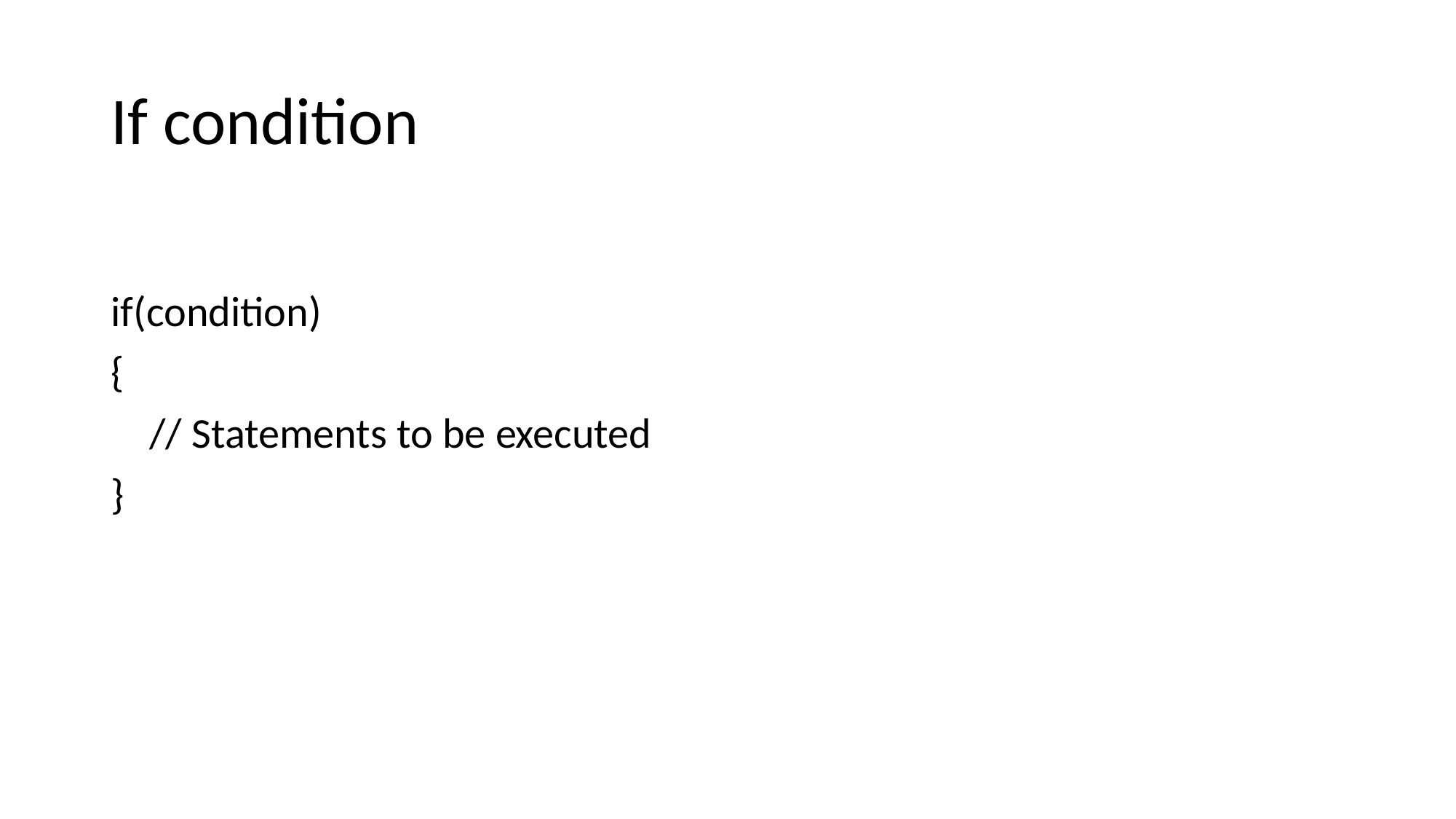

# If condition

if(condition)
{
    // Statements to be executed
}